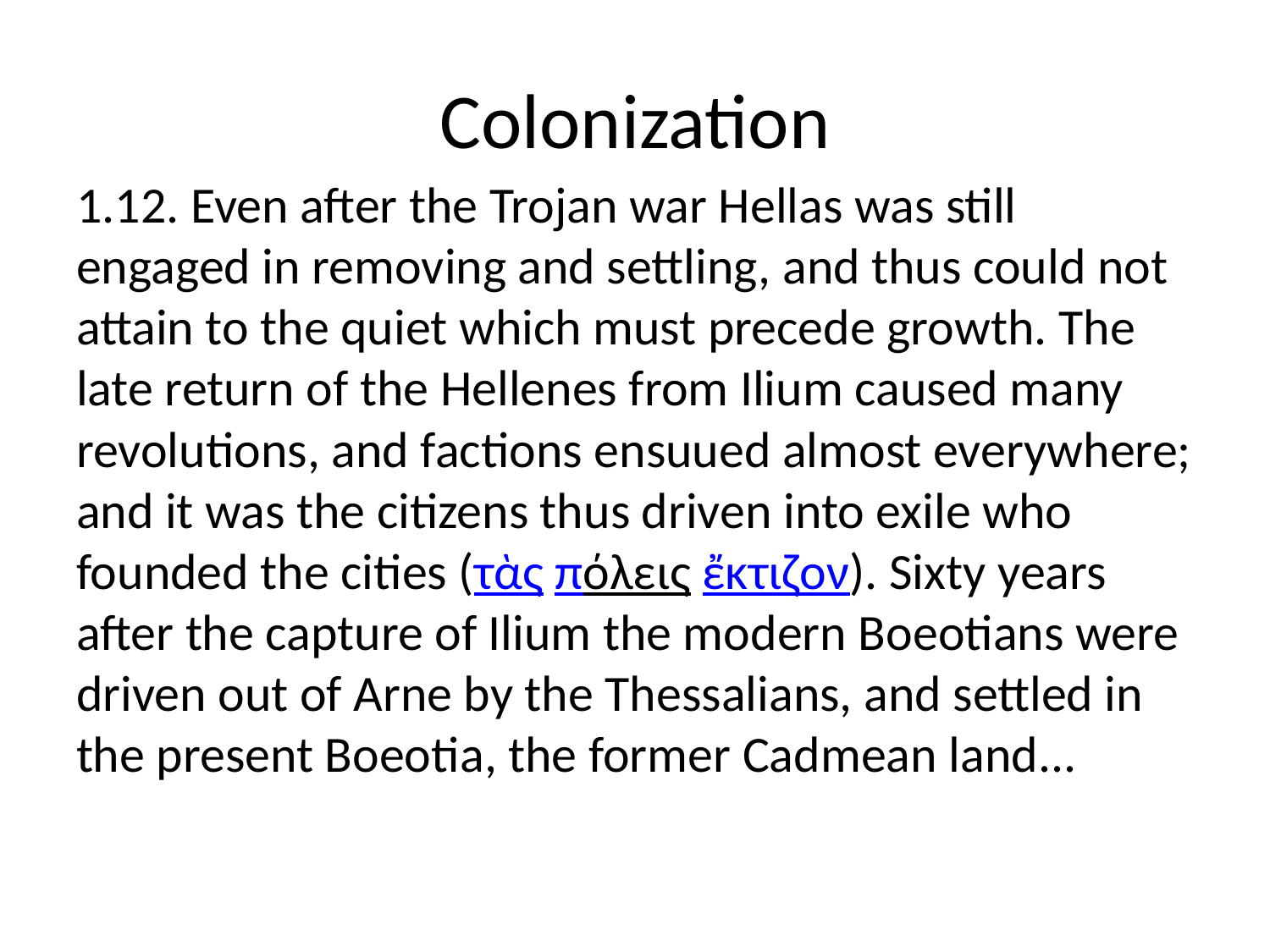

# Colonization
1.12. Even after the Trojan war Hellas was still engaged in removing and settling, and thus could not attain to the quiet which must precede growth. The late return of the Hellenes from Ilium caused many revolutions, and factions ensuued almost everywhere; and it was the citizens thus driven into exile who founded the cities (τὰς πόλεις ἔκτιζον). Sixty years after the capture of Ilium the modern Boeotians were driven out of Arne by the Thessalians, and settled in the present Boeotia, the former Cadmean land...